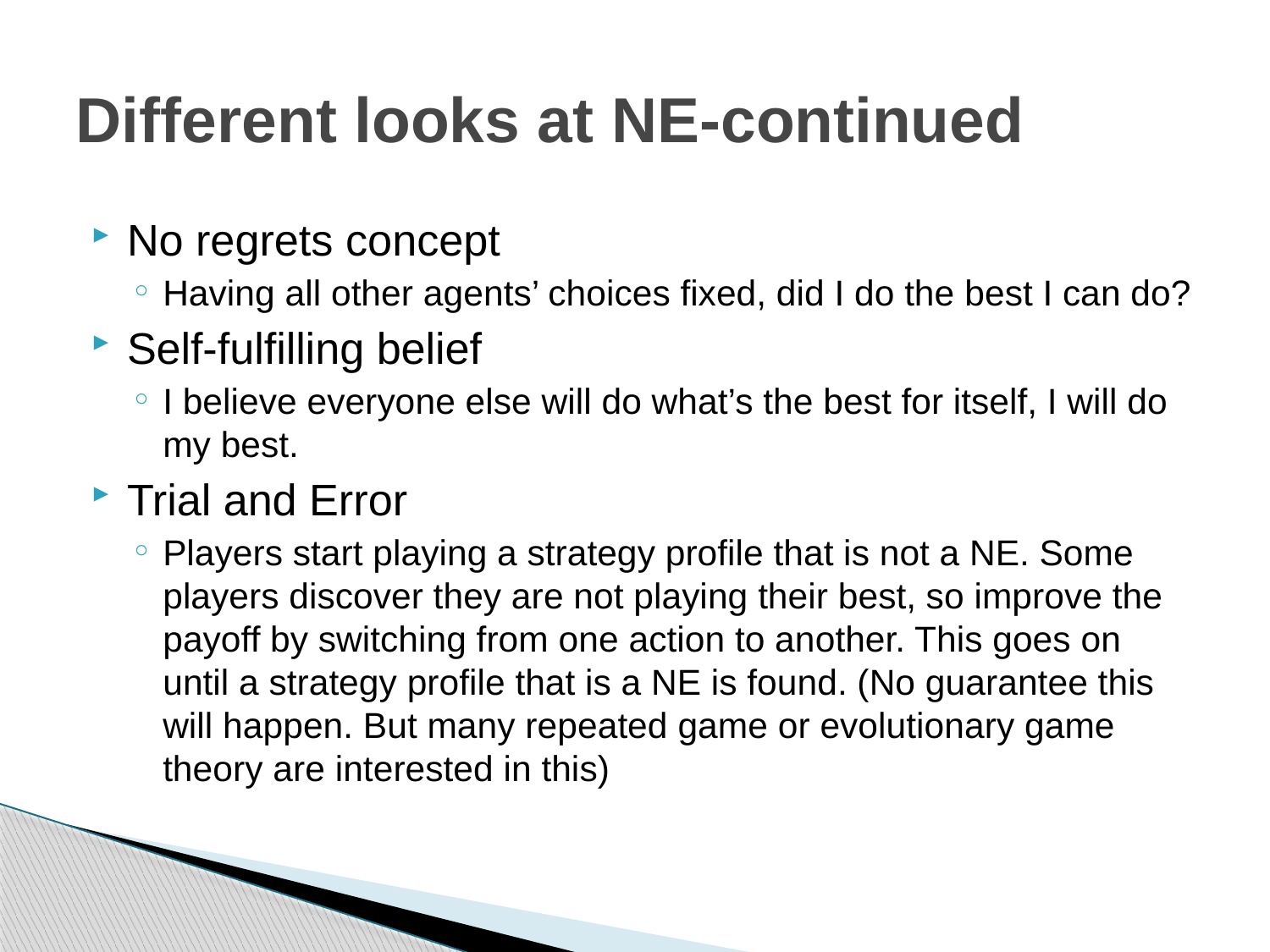

# Different looks at NE-continued
No regrets concept
Having all other agents’ choices fixed, did I do the best I can do?
Self-fulfilling belief
I believe everyone else will do what’s the best for itself, I will do my best.
Trial and Error
Players start playing a strategy profile that is not a NE. Some players discover they are not playing their best, so improve the payoff by switching from one action to another. This goes on until a strategy profile that is a NE is found. (No guarantee this will happen. But many repeated game or evolutionary game theory are interested in this)